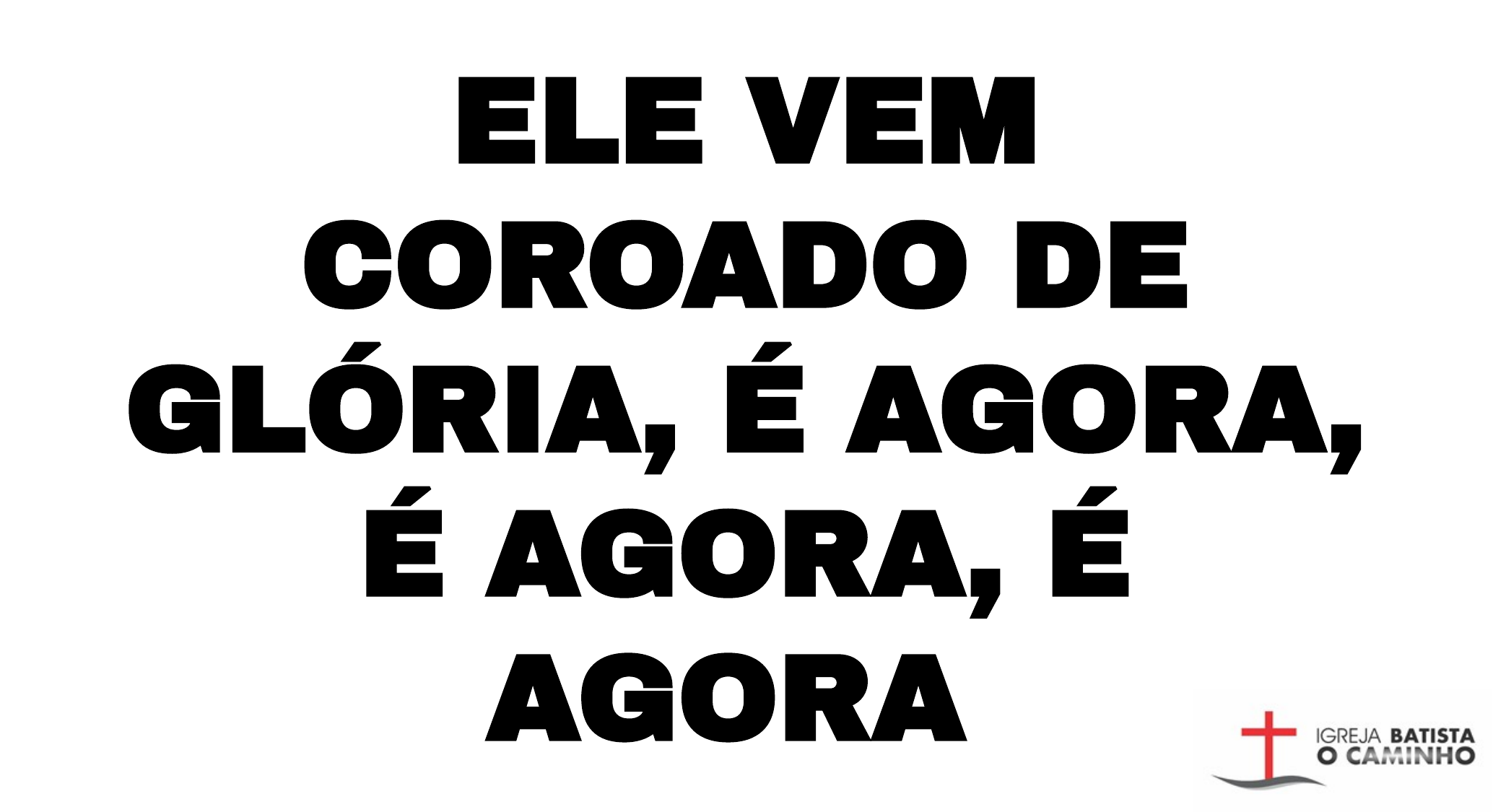

ELE VEM COROADO DE GLÓRIA, É AGORA, É AGORA, É AGORA